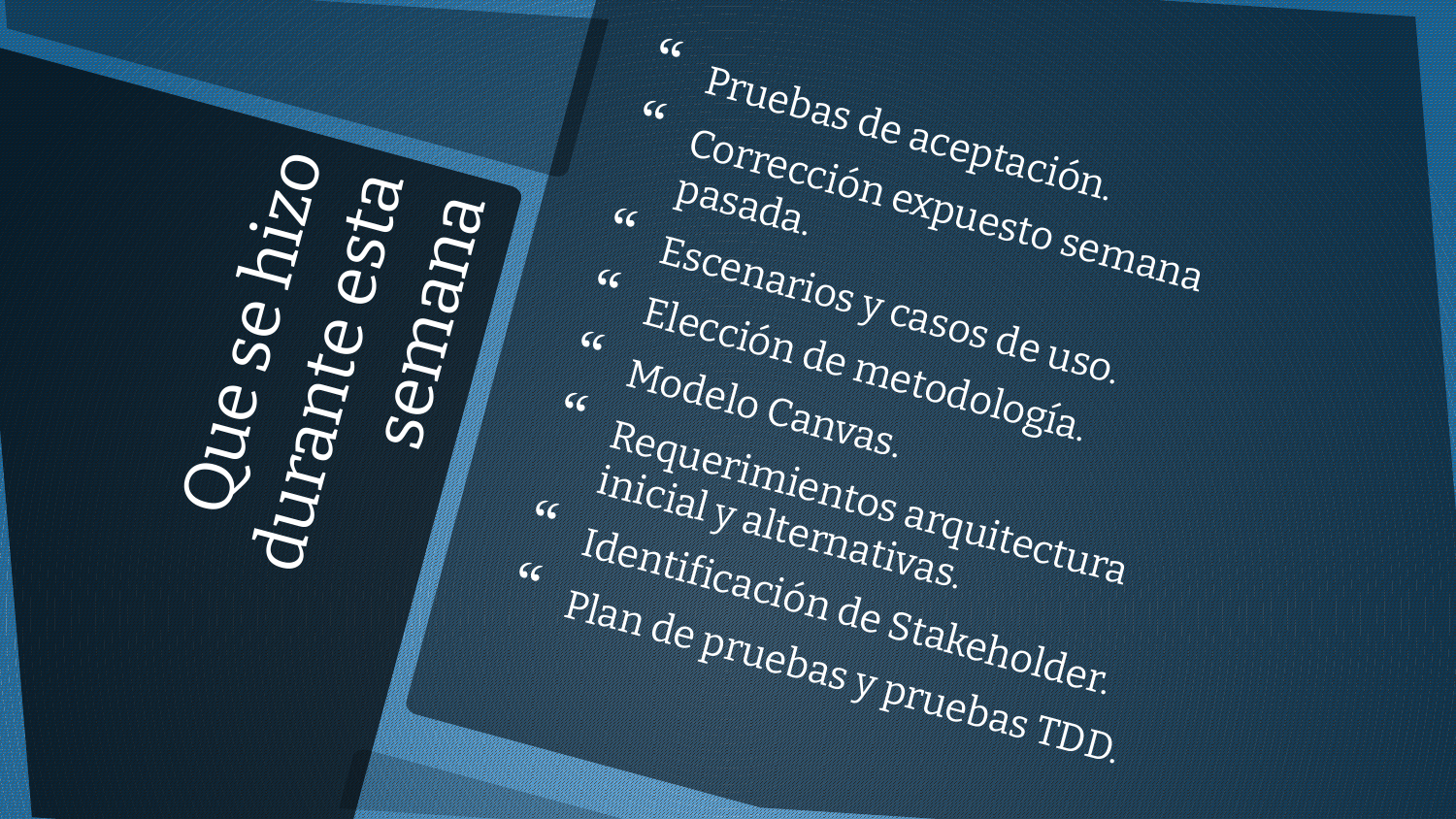

Pruebas de aceptación.
Corrección expuesto semana pasada.
Escenarios y casos de uso.
Elección de metodología.
Modelo Canvas.
Requerimientos arquitectura inicial y alternativas.
Identificación de Stakeholder.
Plan de pruebas y pruebas TDD.

# Que se hizo durante esta semana